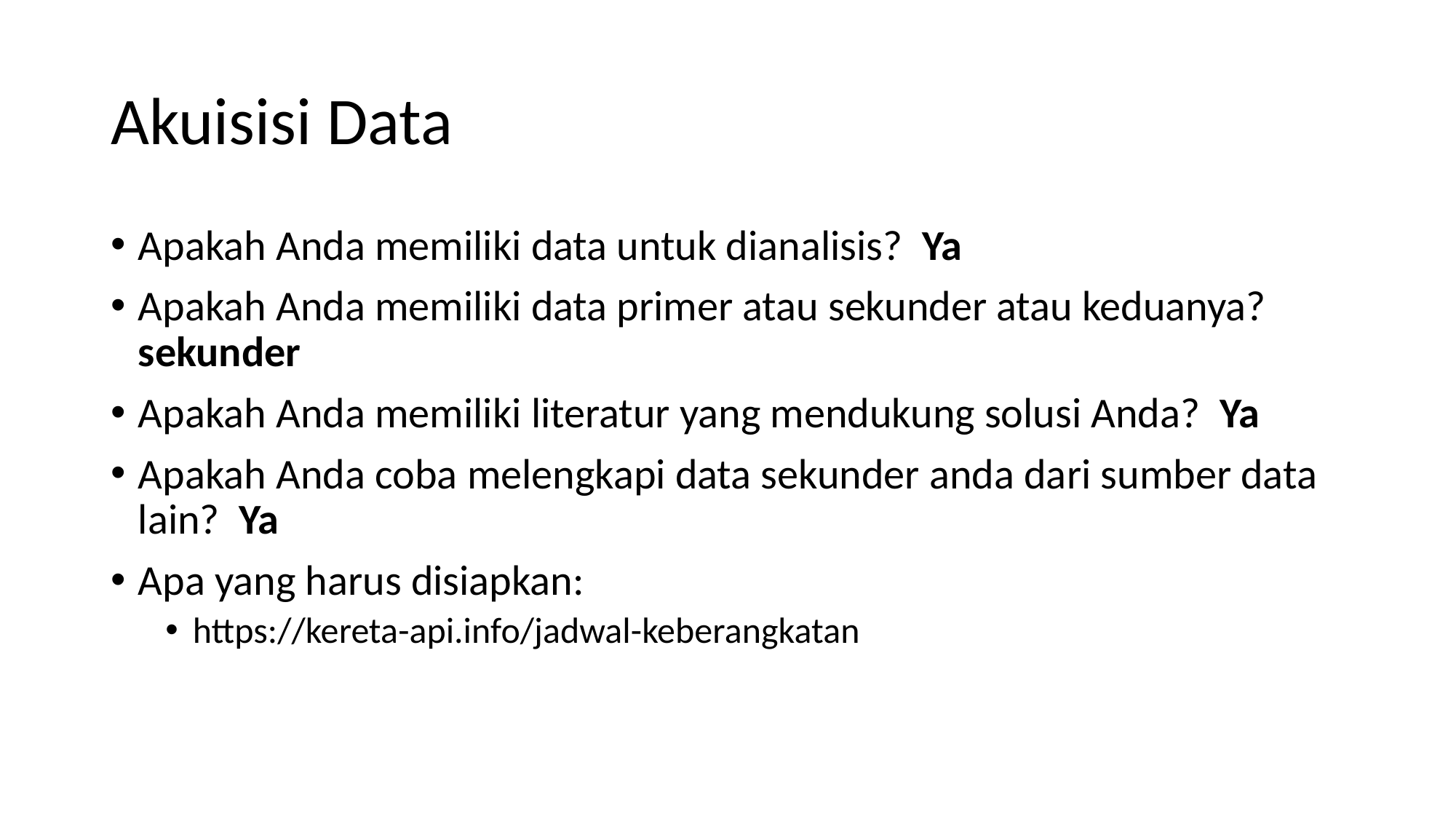

# Akuisisi Data
Apakah Anda memiliki data untuk dianalisis?  Ya
Apakah Anda memiliki data primer atau sekunder atau keduanya? sekunder
Apakah Anda memiliki literatur yang mendukung solusi Anda?  Ya
Apakah Anda coba melengkapi data sekunder anda dari sumber data lain?  Ya
Apa yang harus disiapkan:
https://kereta-api.info/jadwal-keberangkatan